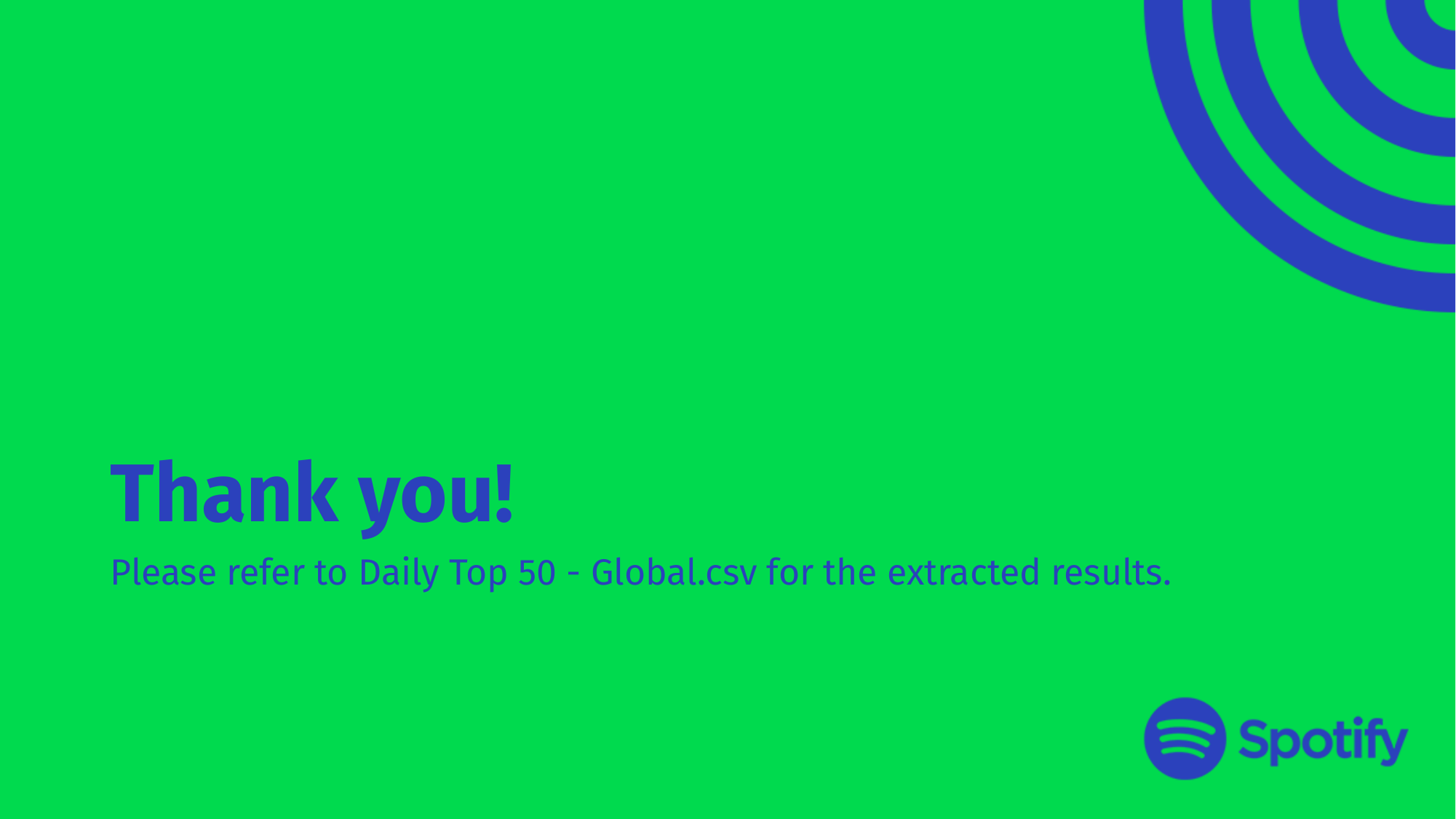

# Thank you!
Please refer to Daily Top 50 - Global.csv for the extracted results.